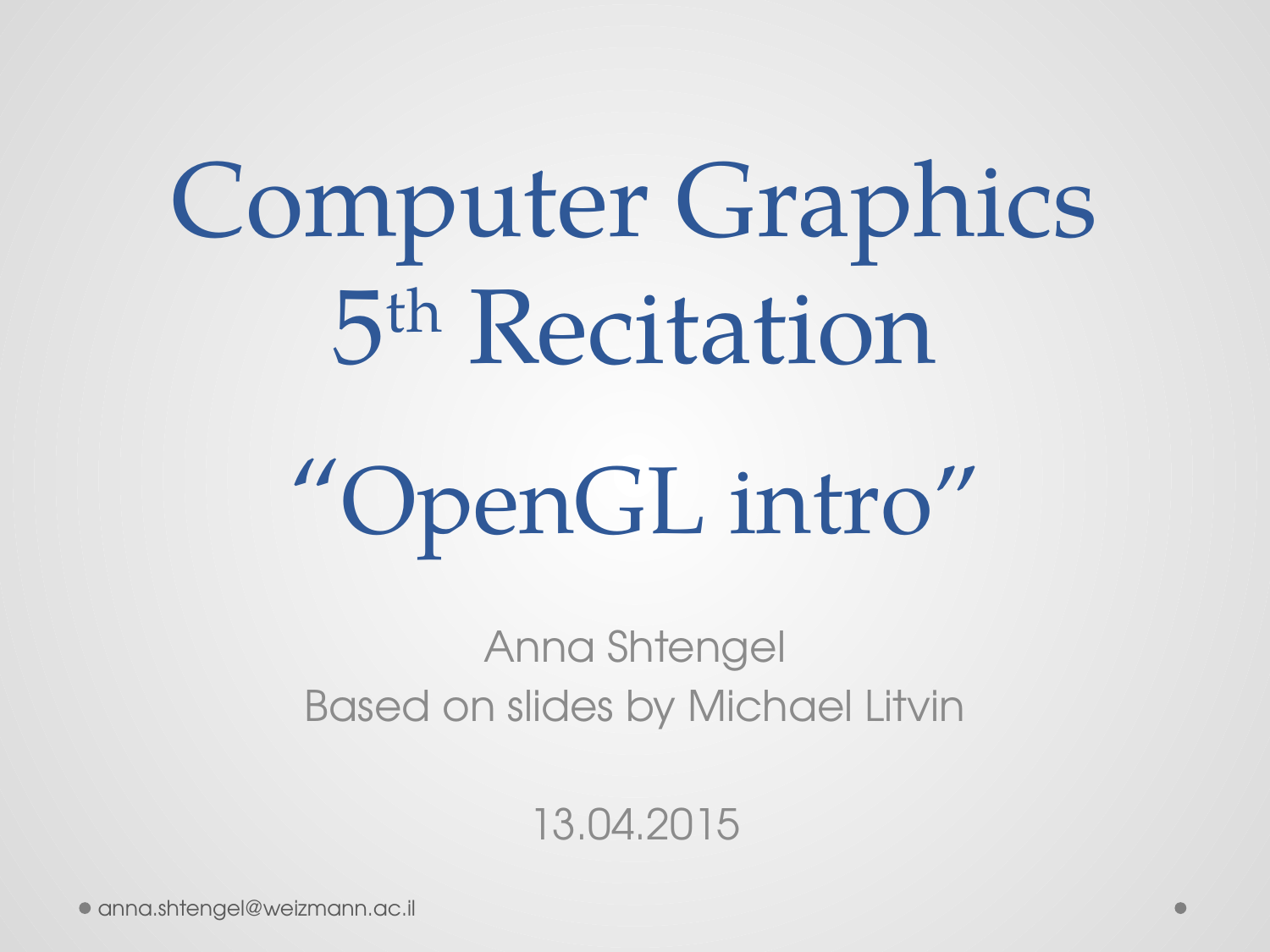

# Computer Graphics 5th Recitation “OpenGL intro”
Anna Shtengel
Based on slides by Michael Litvin

13.04.2015
anna.shtengel@weizmann.ac.il